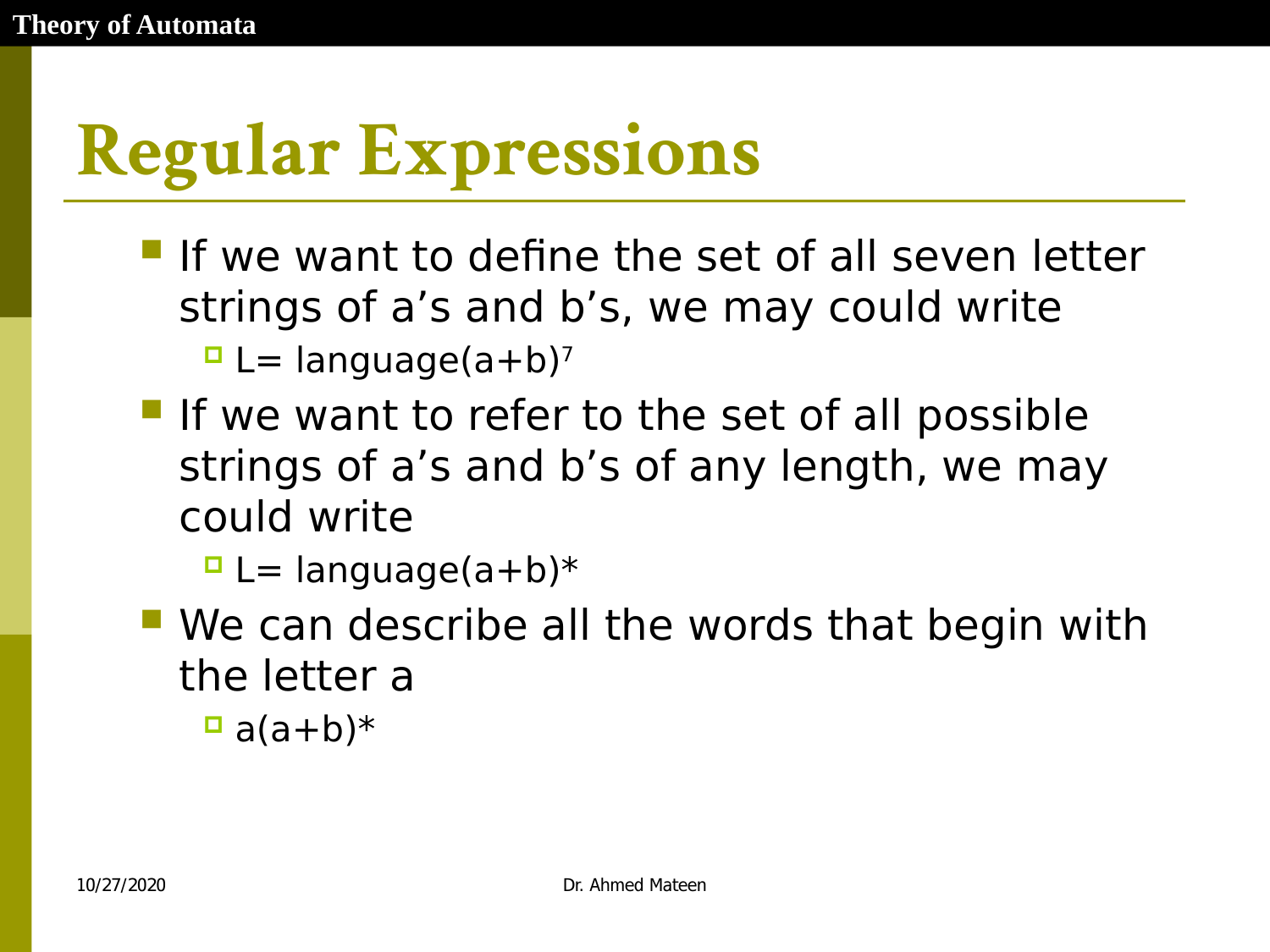

Theory of Automata
# Regular Expressions
If we want to define the set of all seven letter strings of a’s and b’s, we may could write
L= language(a+b)7
If we want to refer to the set of all possible strings of a’s and b’s of any length, we may could write
L= language(a+b)*
We can describe all the words that begin with the letter a
a(a+b)*
10/27/2020
Dr. Ahmed Mateen